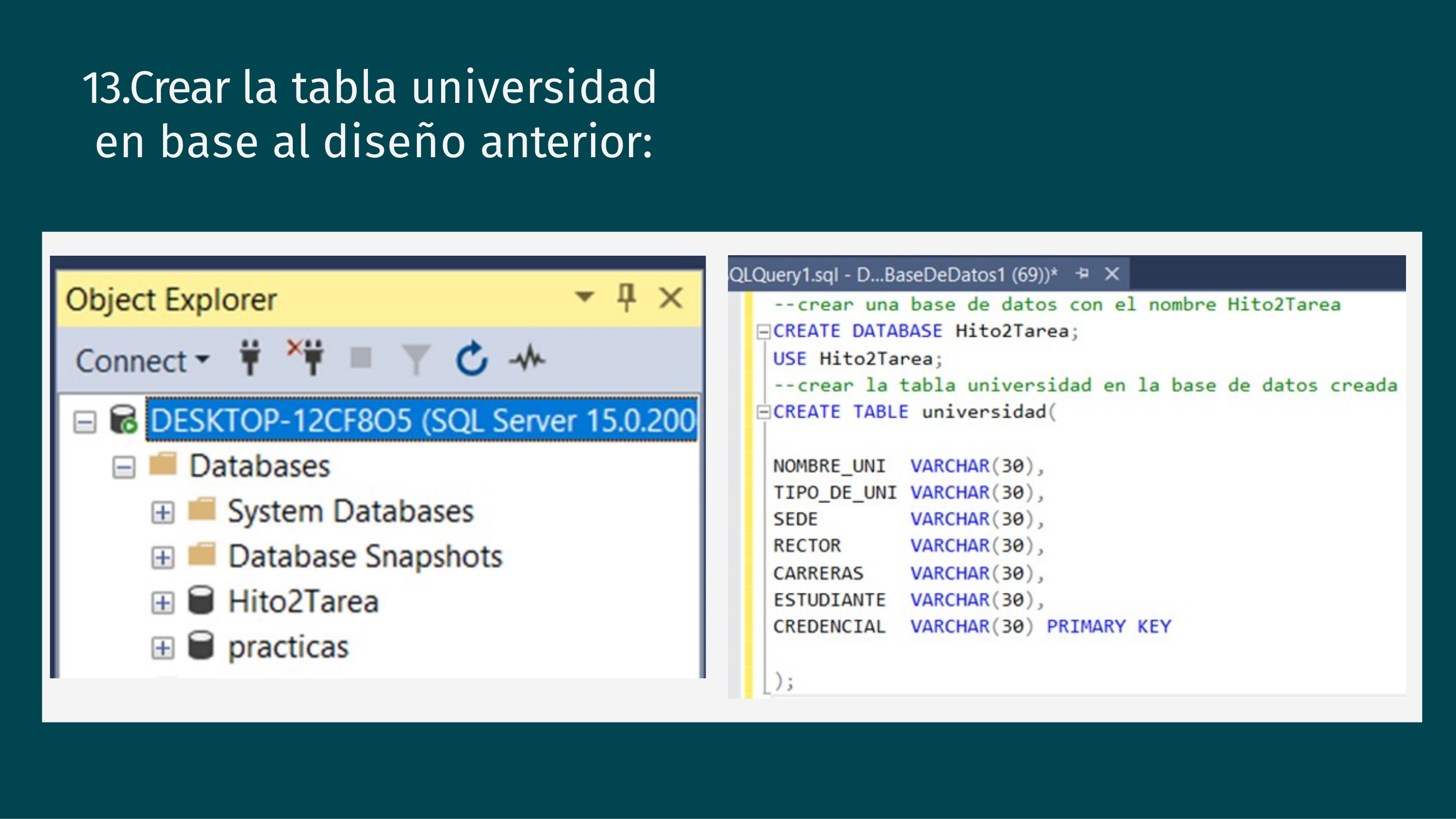

# 13.Crear la tabla universidad  en base al diseño anterior: